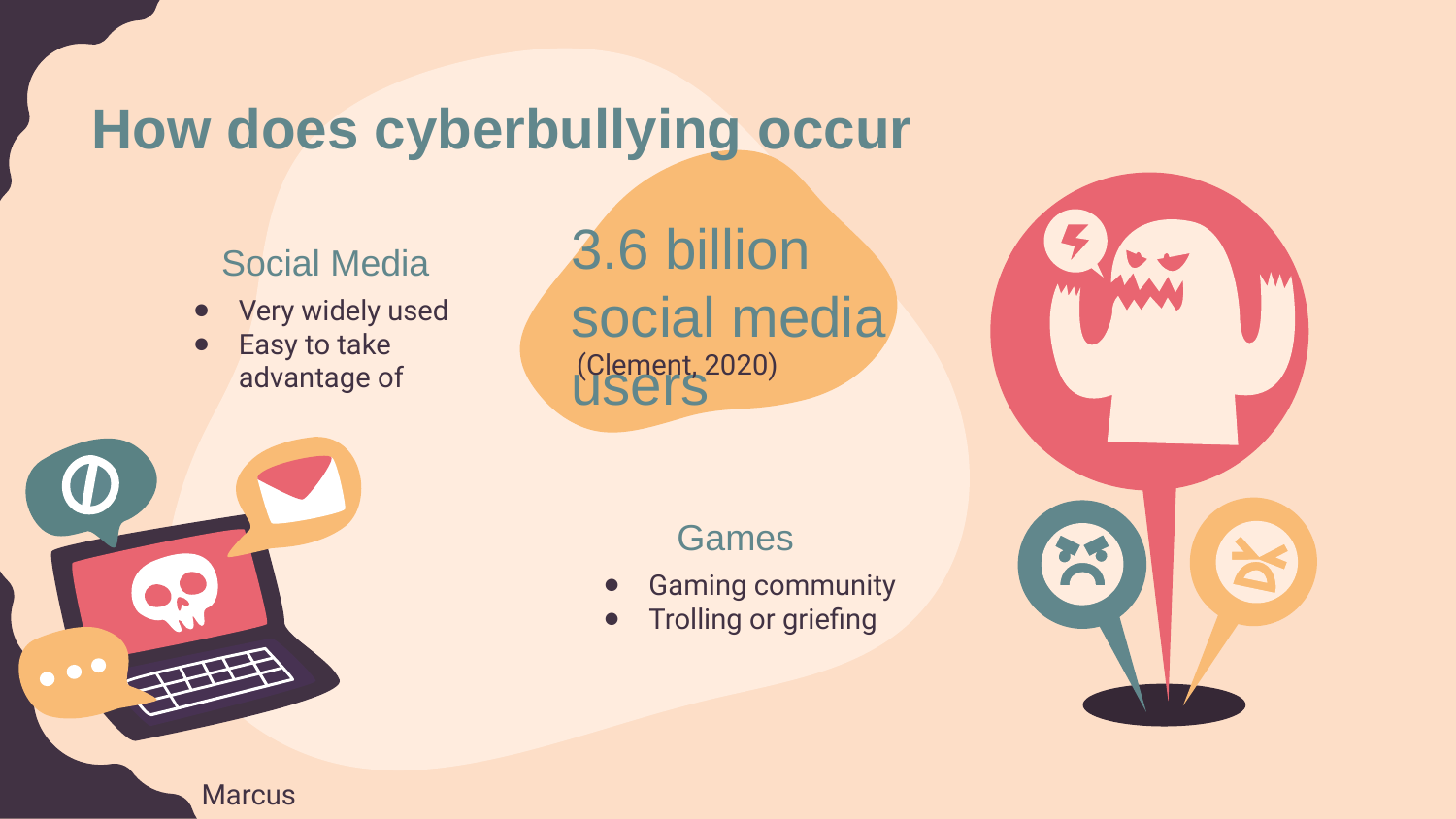

# How does cyberbullying occur

3.6 billion social media users
Social Media
Very widely used
Easy to take advantage of
(Clement, 2020)

Games
Gaming community
Trolling or griefing

Marcus